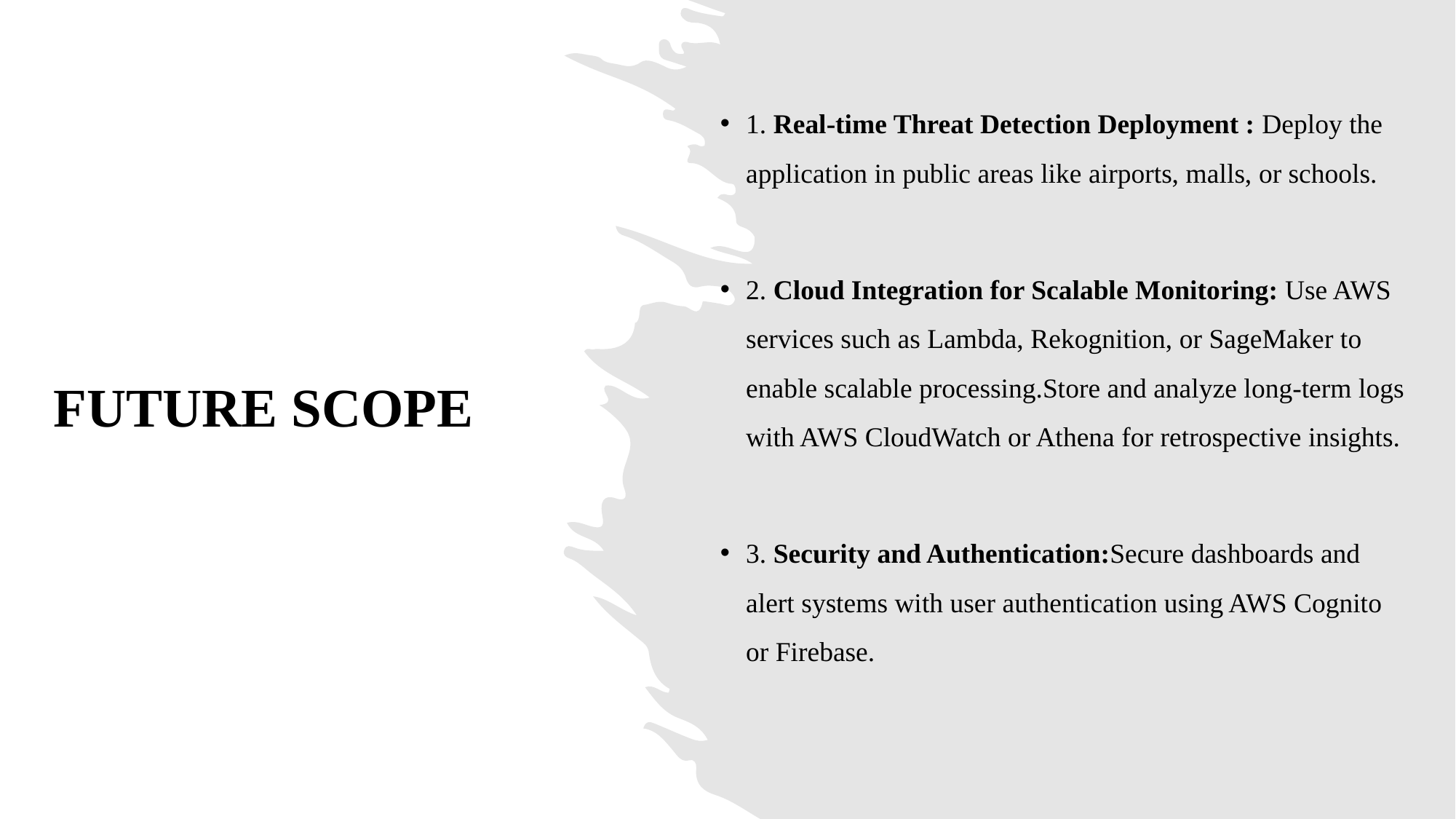

1. Real-time Threat Detection Deployment : Deploy the application in public areas like airports, malls, or schools.

2. Cloud Integration for Scalable Monitoring: Use AWS services such as Lambda, Rekognition, or SageMaker to enable scalable processing.Store and analyze long-term logs with AWS CloudWatch or Athena for retrospective insights.

3. Security and Authentication:Secure dashboards and alert systems with user authentication using AWS Cognito or Firebase.

FUTURE SCOPE